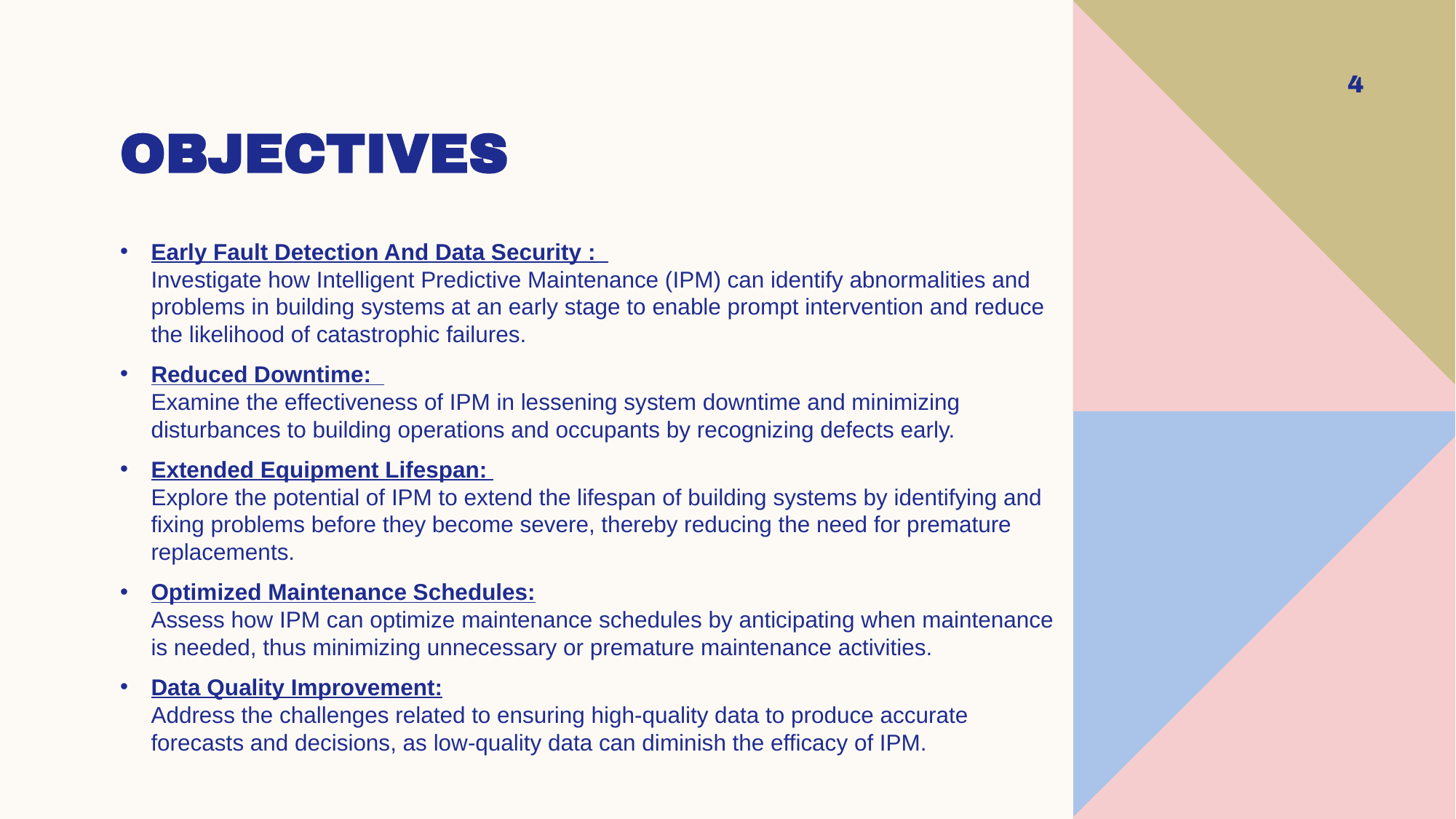

4
# Objectives
Early Fault Detection And Data Security :
Investigate how Intelligent Predictive Maintenance (IPM) can identify abnormalities and problems in building systems at an early stage to enable prompt intervention and reduce the likelihood of catastrophic failures.
Reduced Downtime:
Examine the effectiveness of IPM in lessening system downtime and minimizing disturbances to building operations and occupants by recognizing defects early.
Extended Equipment Lifespan:
Explore the potential of IPM to extend the lifespan of building systems by identifying and fixing problems before they become severe, thereby reducing the need for premature replacements.
Optimized Maintenance Schedules:
Assess how IPM can optimize maintenance schedules by anticipating when maintenance is needed, thus minimizing unnecessary or premature maintenance activities.
Data Quality Improvement:
Address the challenges related to ensuring high-quality data to produce accurate forecasts and decisions, as low-quality data can diminish the efficacy of IPM.